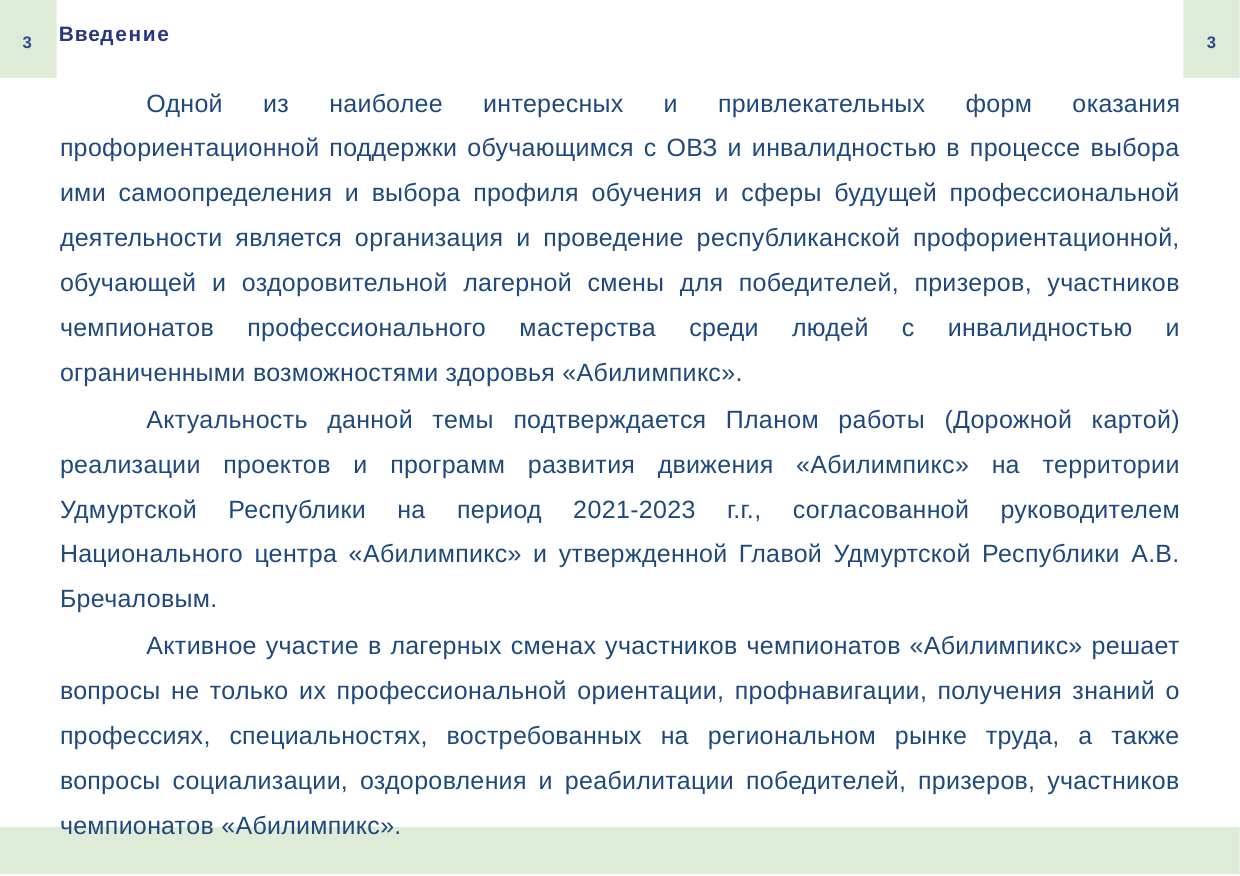

Введение
3
3
Одной из наиболее интересных и привлекательных форм оказания профориентационной поддержки обучающимся с ОВЗ и инвалидностью в процессе выбора ими самоопределения и выбора профиля обучения и сферы будущей профессиональной деятельности является организация и проведение республиканской профориентационной, обучающей и оздоровительной лагерной смены для победителей, призеров, участников чемпионатов профессионального мастерства среди людей с инвалидностью и ограниченными возможностями здоровья «Абилимпикс».
Актуальность данной темы подтверждается Планом работы (Дорожной картой) реализации проектов и программ развития движения «Абилимпикс» на территории Удмуртской Республики на период 2021-2023 г.г., согласованной руководителем Национального центра «Абилимпикс» и утвержденной Главой Удмуртской Республики А.В. Бречаловым.
Активное участие в лагерных сменах участников чемпионатов «Абилимпикс» решает вопросы не только их профессиональной ориентации, профнавигации, получения знаний о профессиях, специальностях, востребованных на региональном рынке труда, а также вопросы социализации, оздоровления и реабилитации победителей, призеров, участников чемпионатов «Абилимпикс».